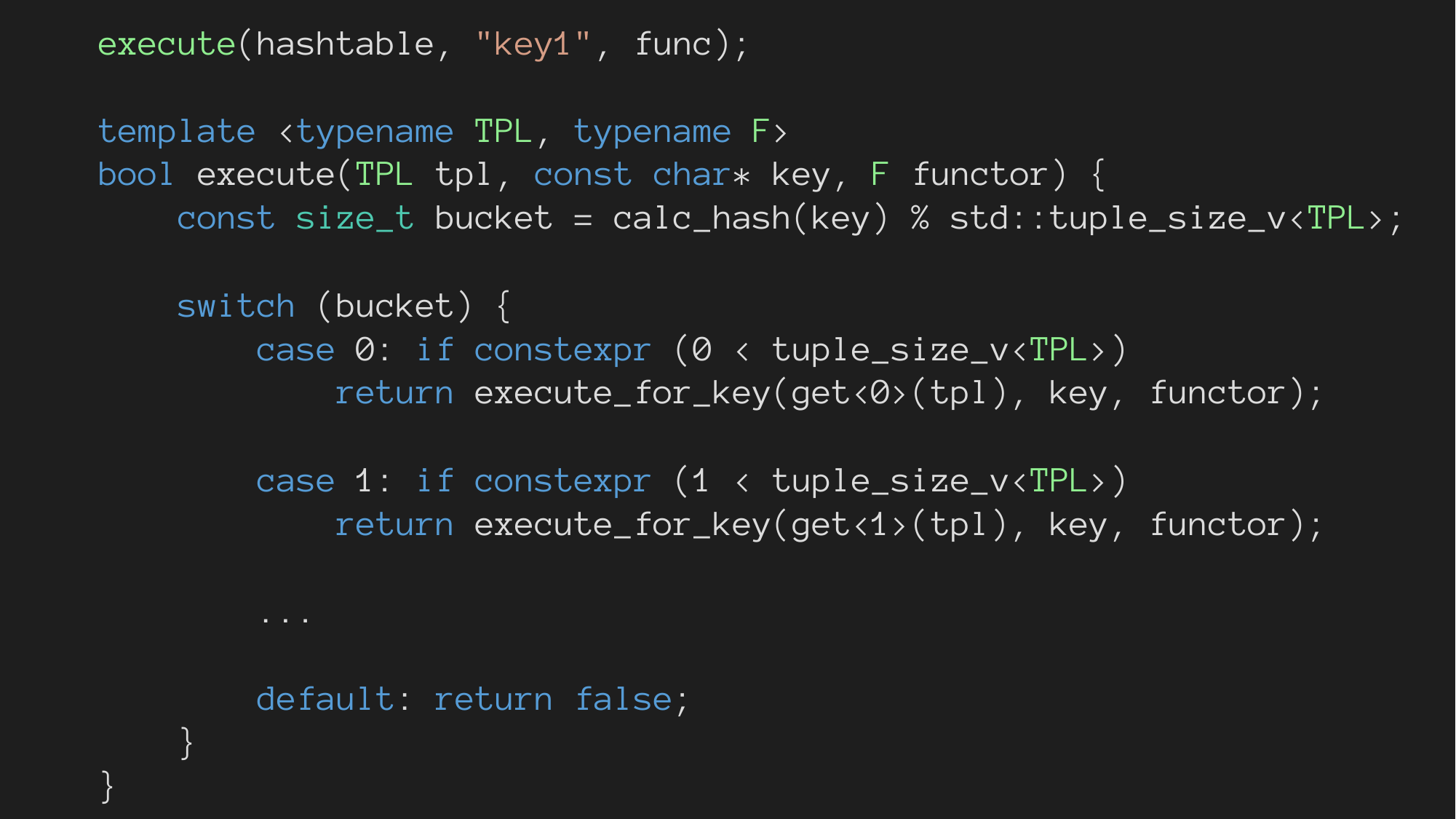

execute(hashtable, "key1", func);

template <typename TPL, typename F>
bool execute(TPL tpl, const char* key, F functor) {
    const size_t bucket = calc_hash(key) % std::tuple_size_v<TPL>;

    switch (bucket) {
        case 0: if constexpr (0 < tuple_size_v<TPL>)
            return execute_for_key(get<0>(tpl), key, functor);

        case 1: if constexpr (1 < tuple_size_v<TPL>)
            return execute_for_key(get<1>(tpl), key, functor);

        ...

        default: return false;
    }
}